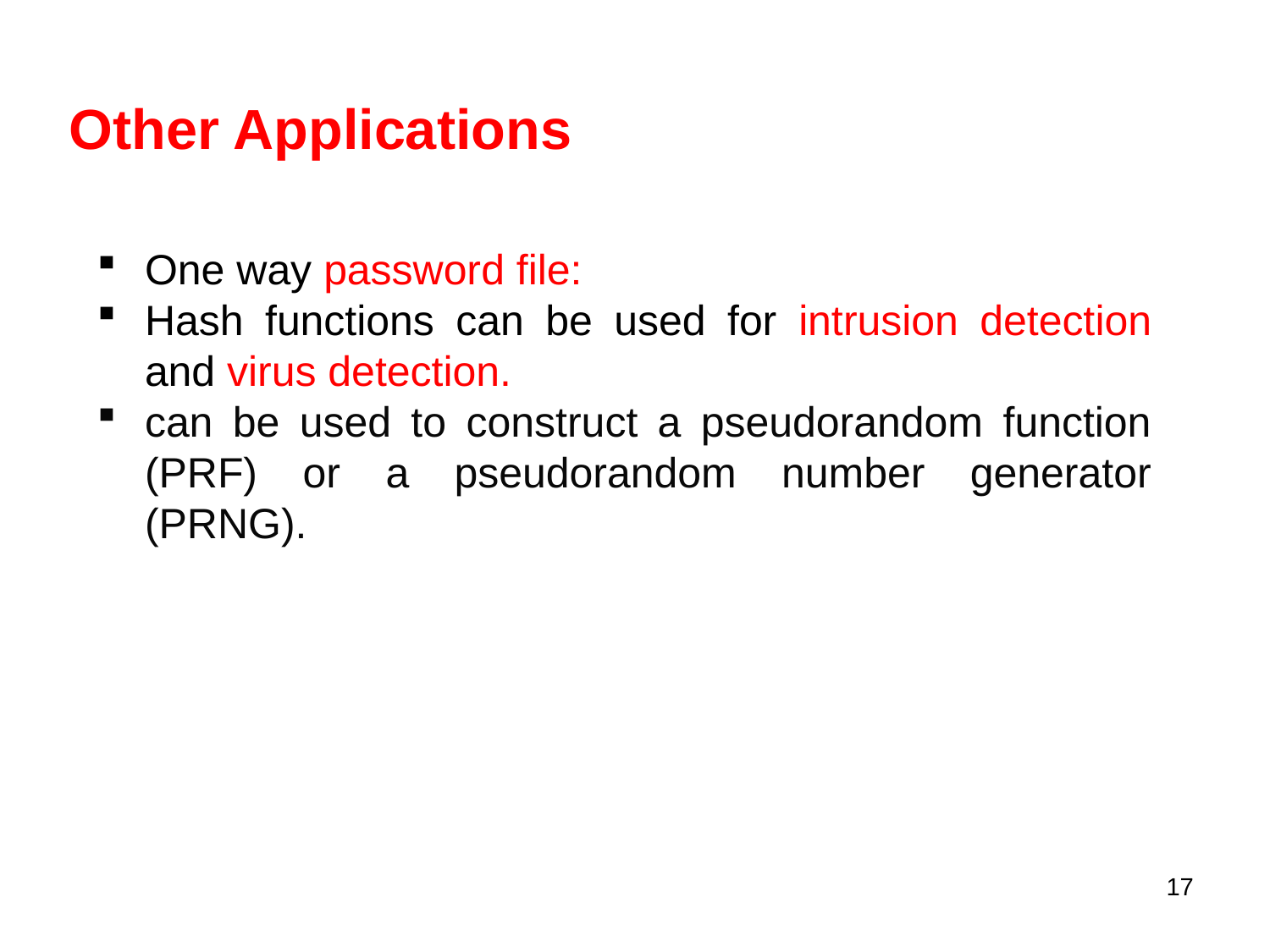

Other Applications
One way password file:
Hash functions can be used for intrusion detection and virus detection.
can be used to construct a pseudorandom function (PRF) or a pseudorandom number generator (PRNG).
17